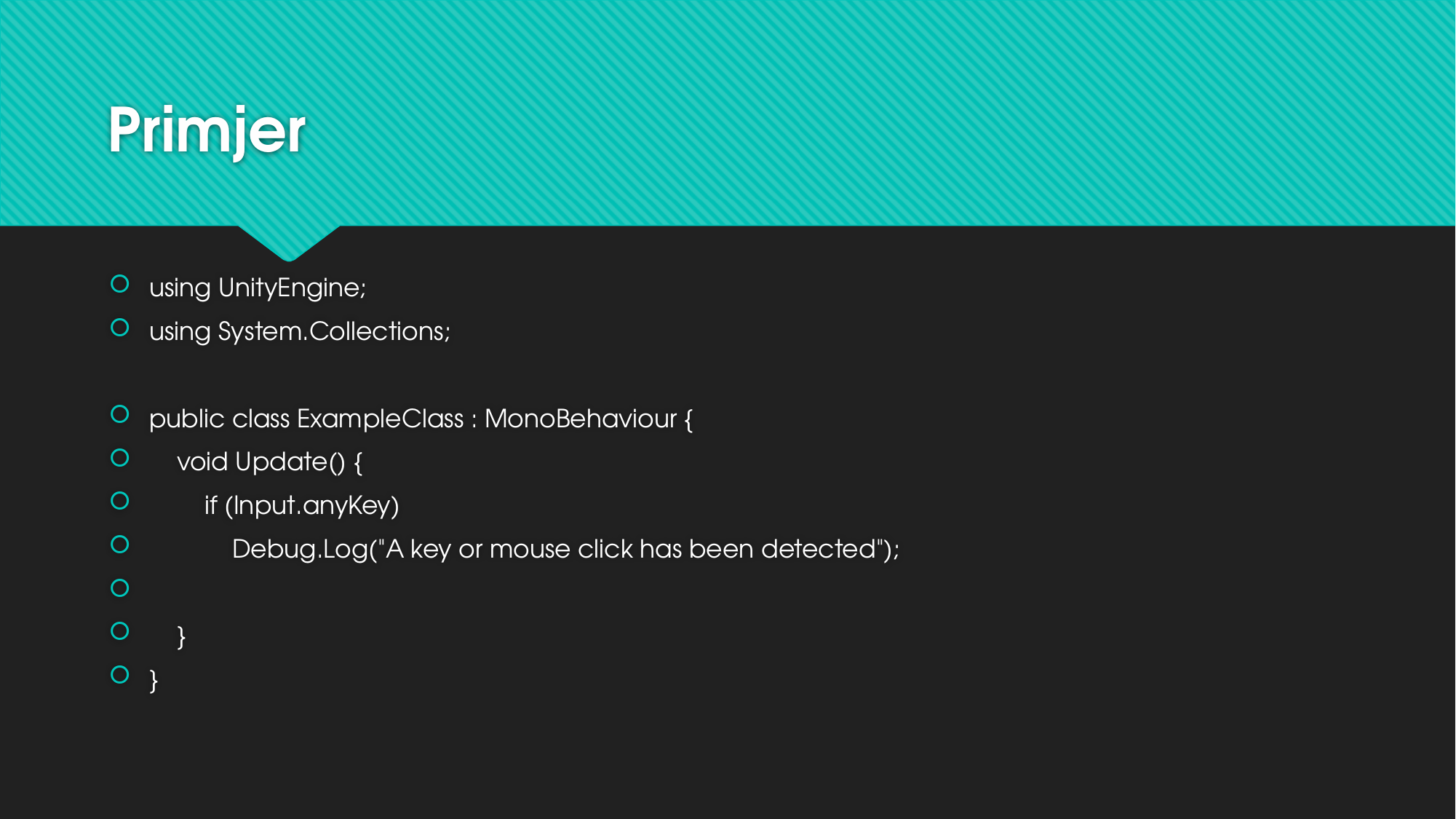

# Primjer
using UnityEngine;
using System.Collections;

public class ExampleClass : MonoBehaviour {
    void Update() {
        if (Input.anyKey)
            Debug.Log("A key or mouse click has been detected");

    }
}